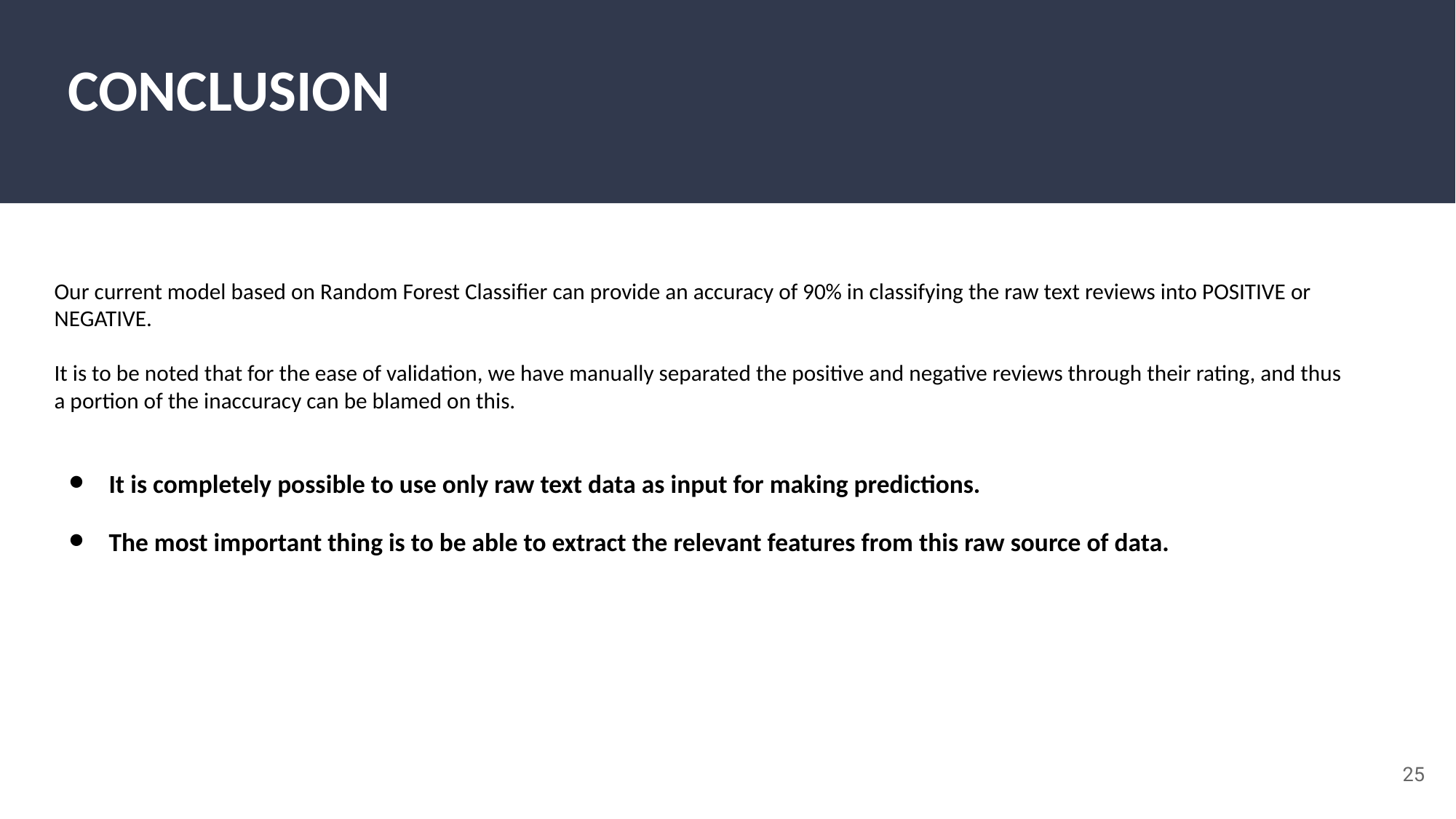

# CONCLUSION

Our current model based on Random Forest Classifier can provide an accuracy of 90% in classifying the raw text reviews into POSITIVE or NEGATIVE.

It is to be noted that for the ease of validation, we have manually separated the positive and negative reviews through their rating, and thus a portion of the inaccuracy can be blamed on this.

It is completely possible to use only raw text data as input for making predictions.

The most important thing is to be able to extract the relevant features from this raw source of data.

25